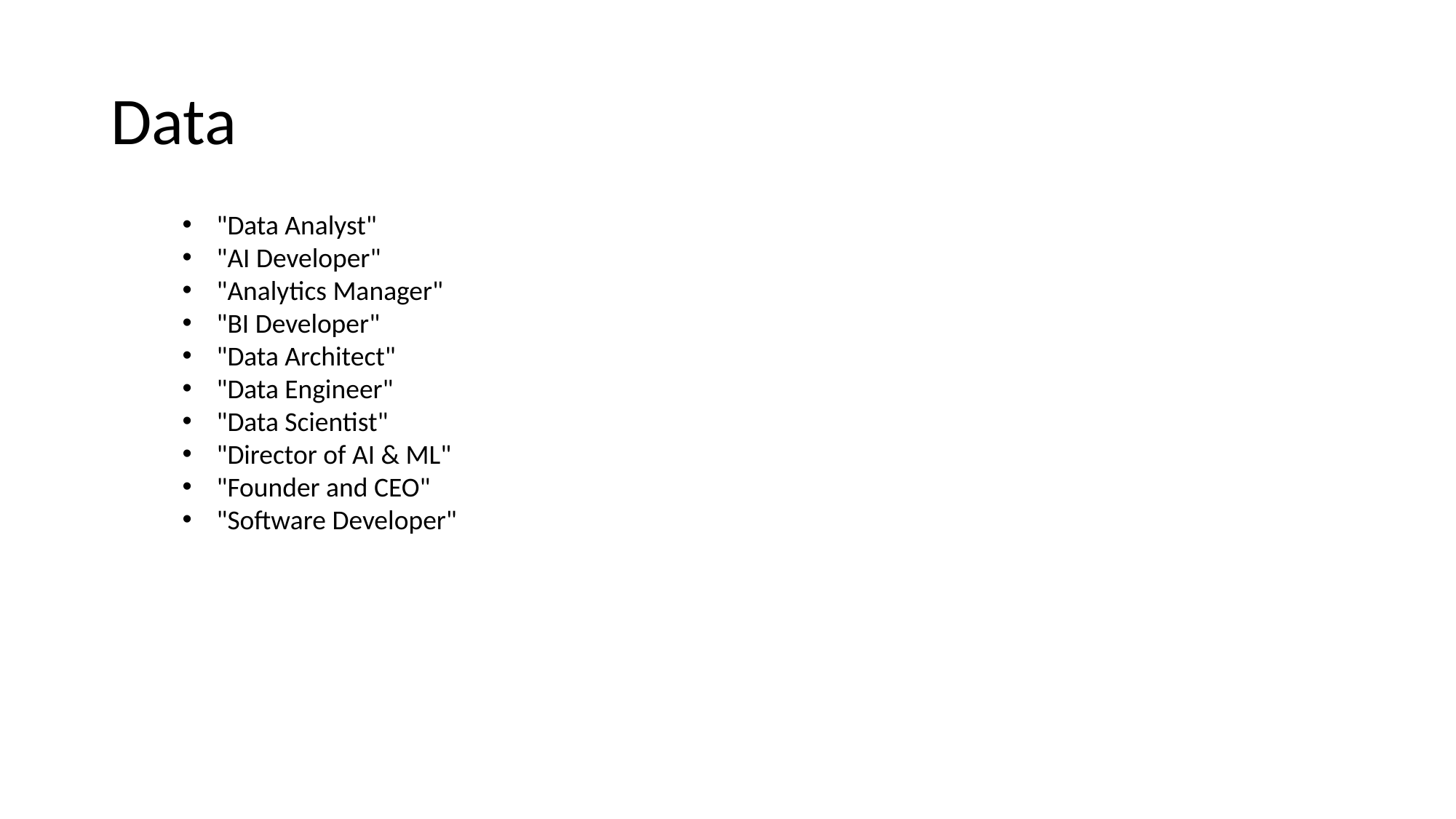

# Data
"Data Analyst"
"AI Developer"
"Analytics Manager"
"BI Developer"
"Data Architect"
"Data Engineer"
"Data Scientist"
"Director of AI & ML"
"Founder and CEO"
"Software Developer"